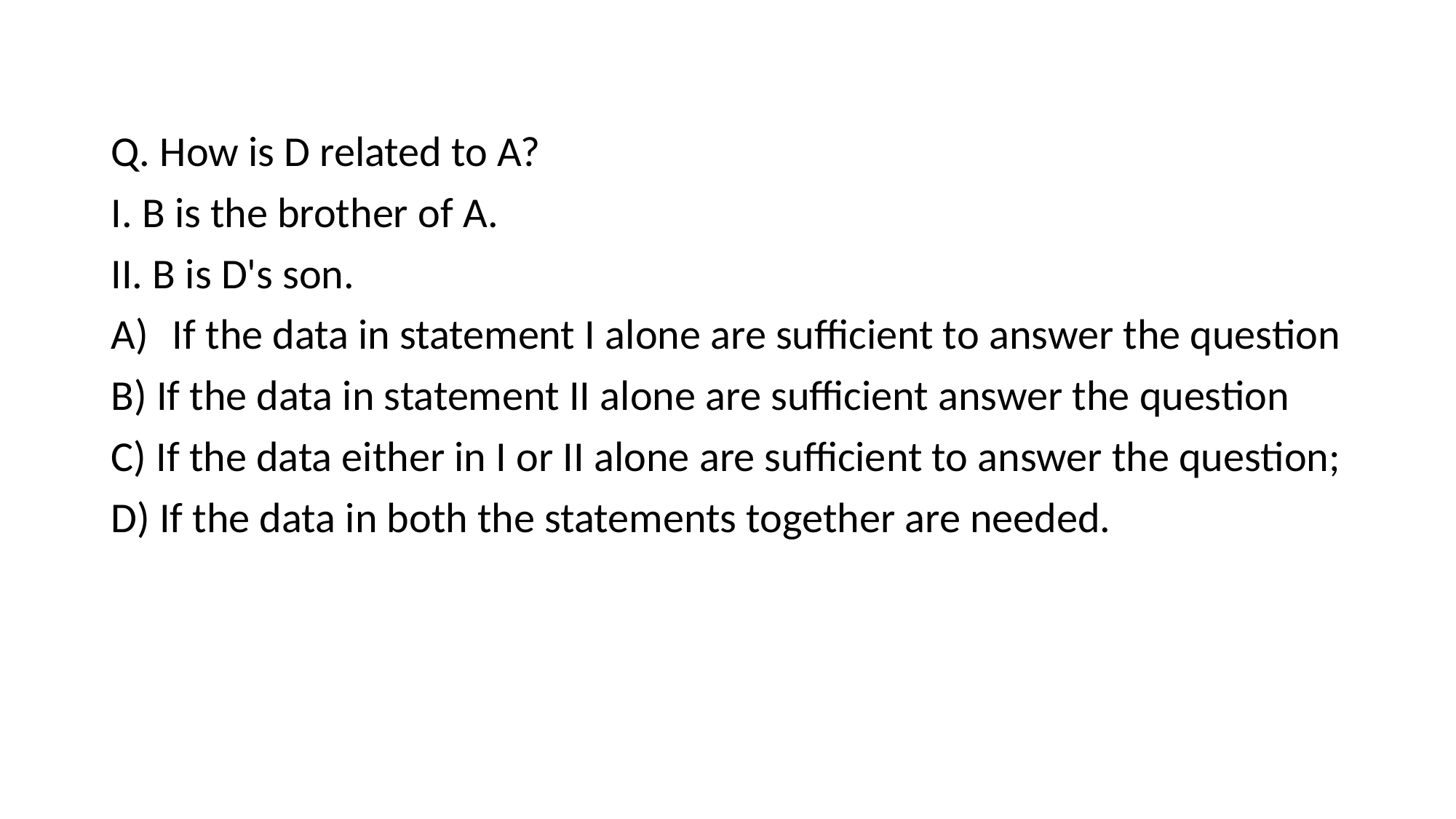

Q. How is D related to A?
I. B is the brother of A.
II. B is D's son.
If the data in statement I alone are sufficient to answer the question
B) If the data in statement II alone are sufficient answer the question
C) If the data either in I or II alone are sufficient to answer the question;
D) If the data in both the statements together are needed.